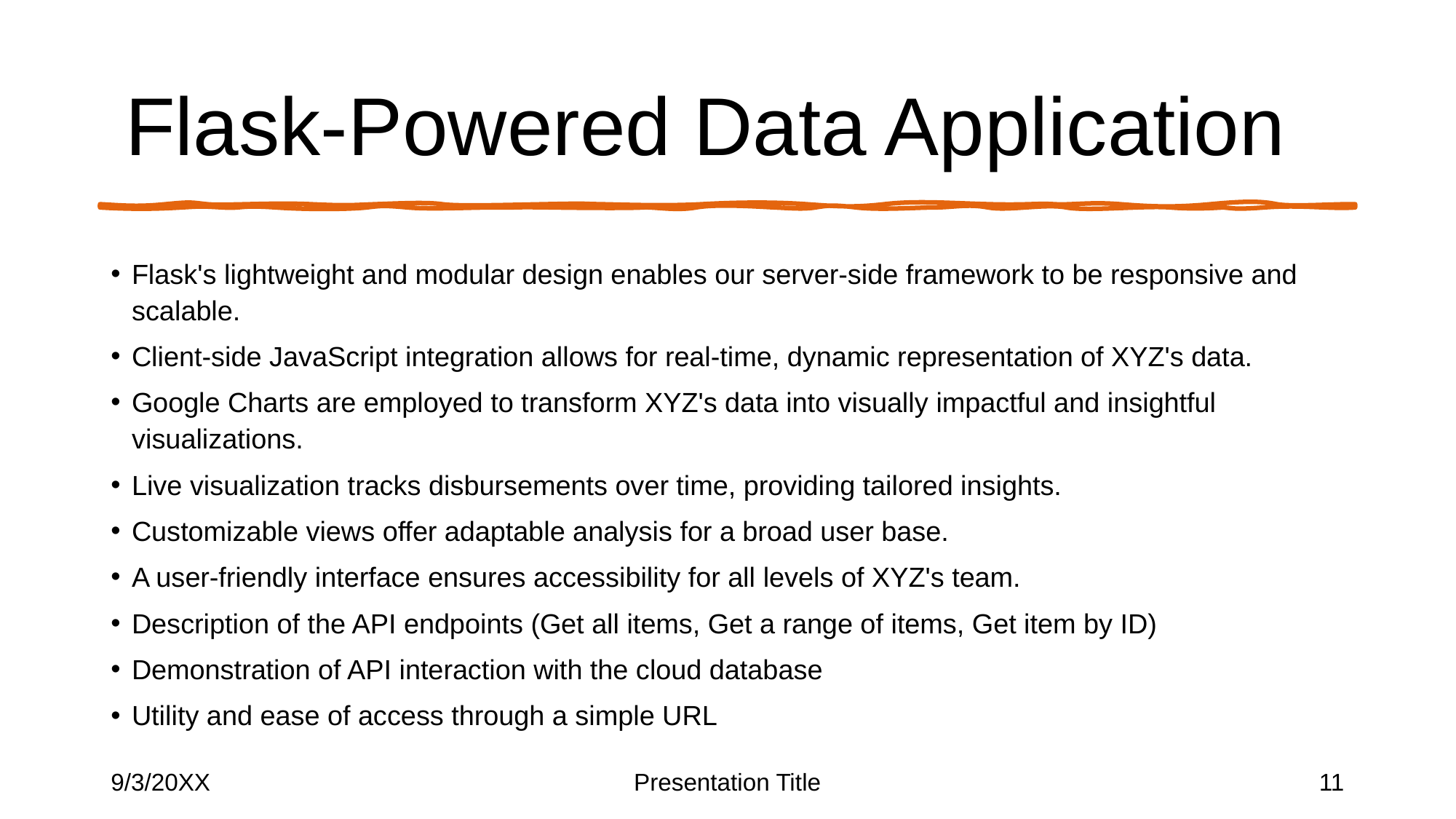

# Flask-Powered Data Application
Flask's lightweight and modular design enables our server-side framework to be responsive and scalable.
Client-side JavaScript integration allows for real-time, dynamic representation of XYZ's data.
Google Charts are employed to transform XYZ's data into visually impactful and insightful visualizations.
Live visualization tracks disbursements over time, providing tailored insights.
Customizable views offer adaptable analysis for a broad user base.
A user-friendly interface ensures accessibility for all levels of XYZ's team.
Description of the API endpoints (Get all items, Get a range of items, Get item by ID)
Demonstration of API interaction with the cloud database
Utility and ease of access through a simple URL
9/3/20XX
Presentation Title
11